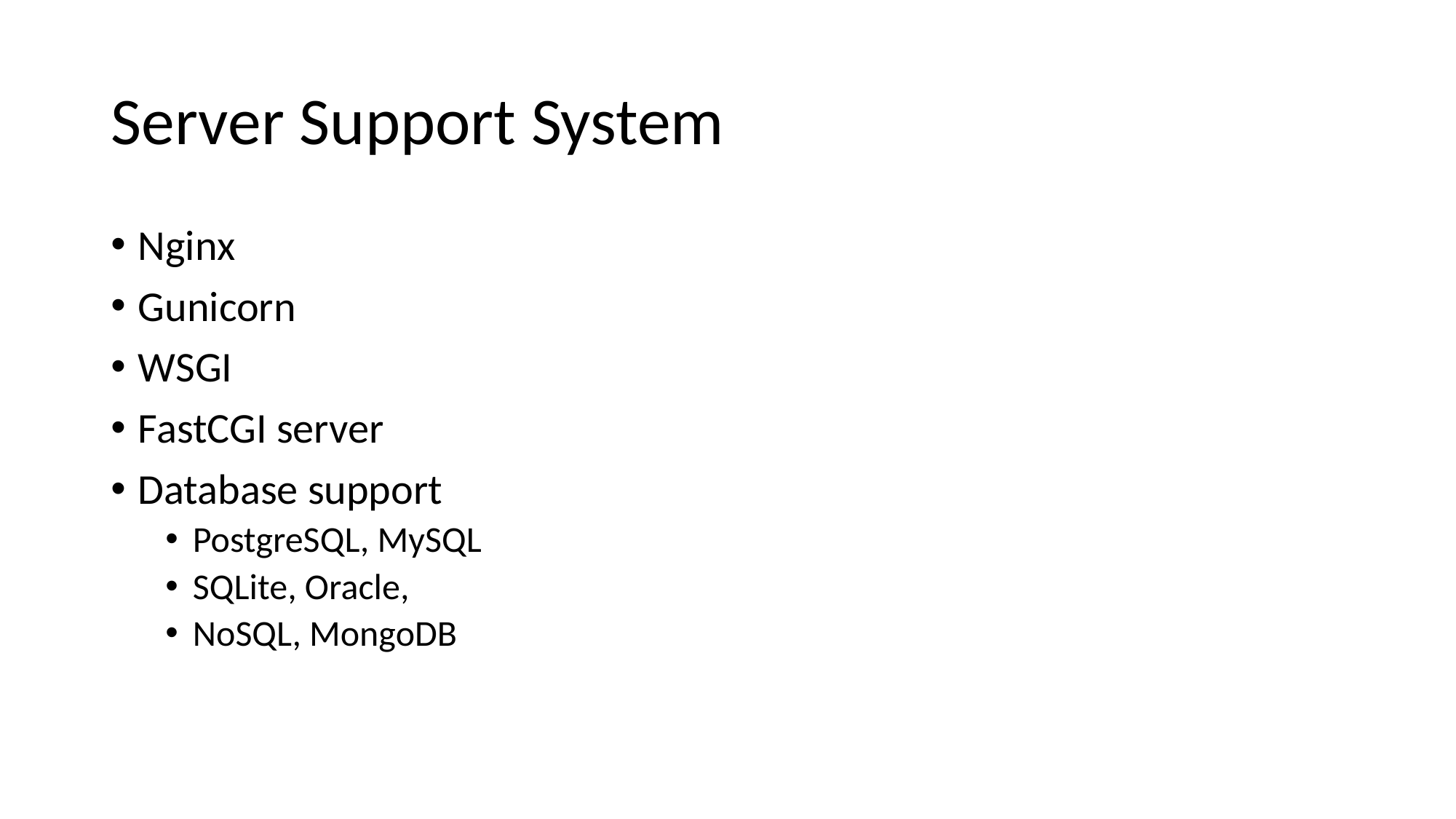

# Server Support System
Nginx
Gunicorn
WSGI
FastCGI server
Database support
PostgreSQL, MySQL
SQLite, Oracle,
NoSQL, MongoDB